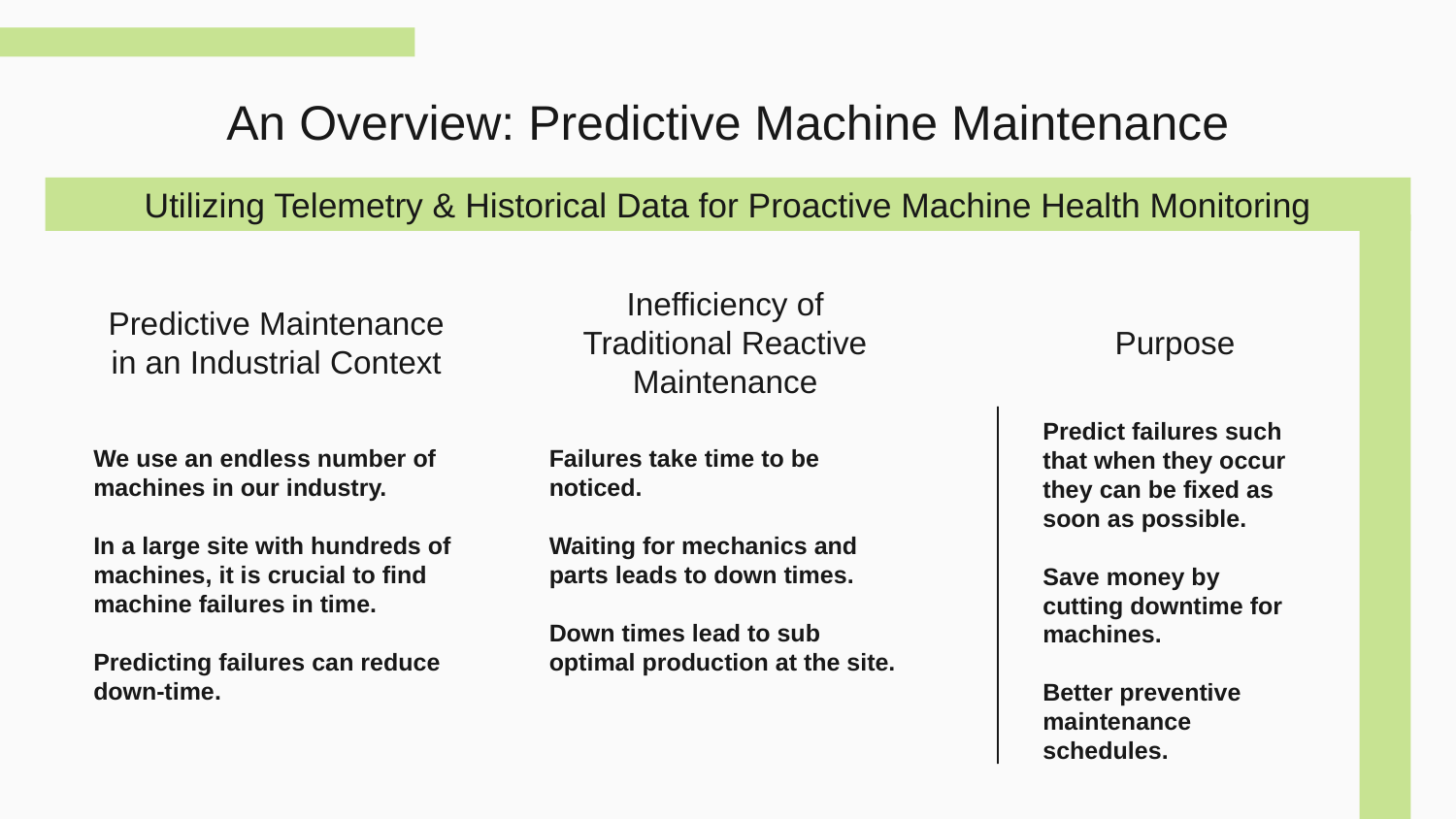

# An Overview: Predictive Machine Maintenance
Utilizing Telemetry & Historical Data for Proactive Machine Health Monitoring

Purpose
Predictive Maintenance in an Industrial Context
Inefficiency of Traditional Reactive Maintenance
Predict failures such that when they occur they can be fixed as soon as possible.

Save money by cutting downtime for machines.

Better preventive maintenance schedules.
We use an endless number of machines in our industry.

In a large site with hundreds of machines, it is crucial to find machine failures in time.

Predicting failures can reduce down-time.
Failures take time to be noticed.

Waiting for mechanics and parts leads to down times.

Down times lead to sub optimal production at the site.